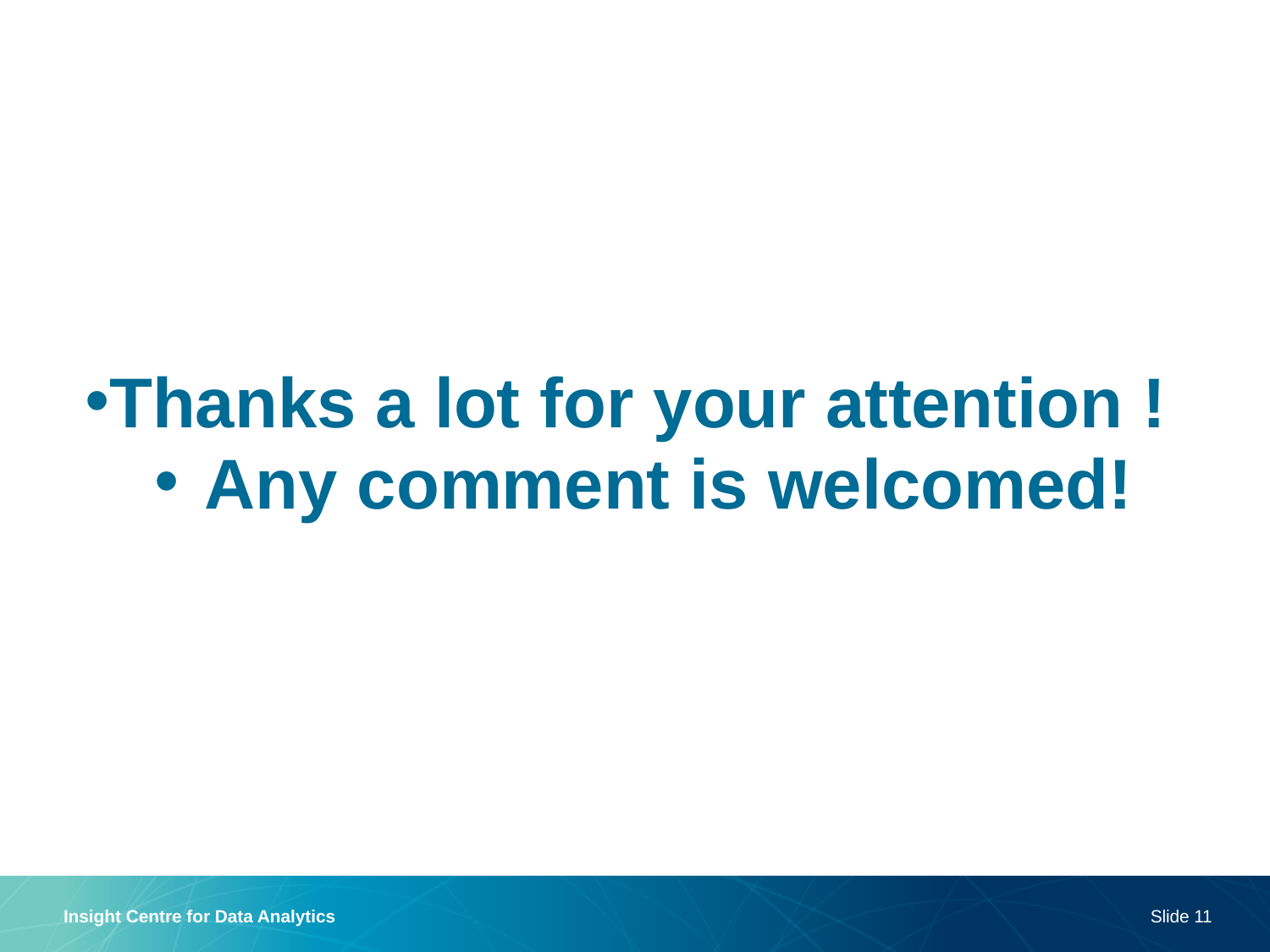

#
Thanks a lot for your attention !
Any comment is welcomed!
Insight Centre for Data Analytics
Slide 11